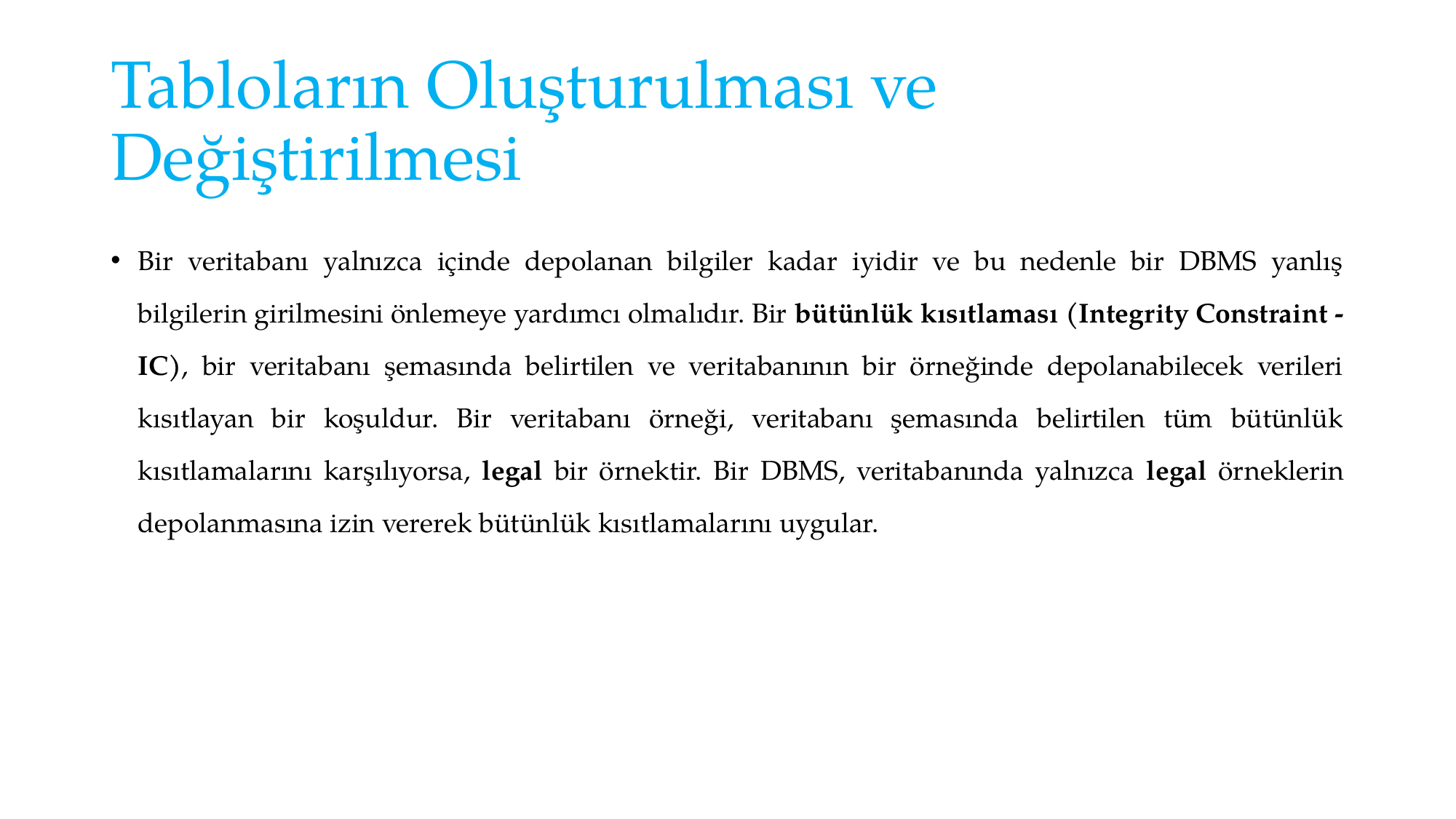

# Tabloların Oluşturulması ve Değiştirilmesi
Bir veritabanı yalnızca içinde depolanan bilgiler kadar iyidir ve bu nedenle bir DBMS yanlış bilgilerin girilmesini önlemeye yardımcı olmalıdır. Bir bütünlük kısıtlaması (Integrity Constraint - IC), bir veritabanı şemasında belirtilen ve veritabanının bir örneğinde depolanabilecek verileri kısıtlayan bir koşuldur. Bir veritabanı örneği, veritabanı şemasında belirtilen tüm bütünlük kısıtlamalarını karşılıyorsa, legal bir örnektir. Bir DBMS, veritabanında yalnızca legal örneklerin depolanmasına izin vererek bütünlük kısıtlamalarını uygular.